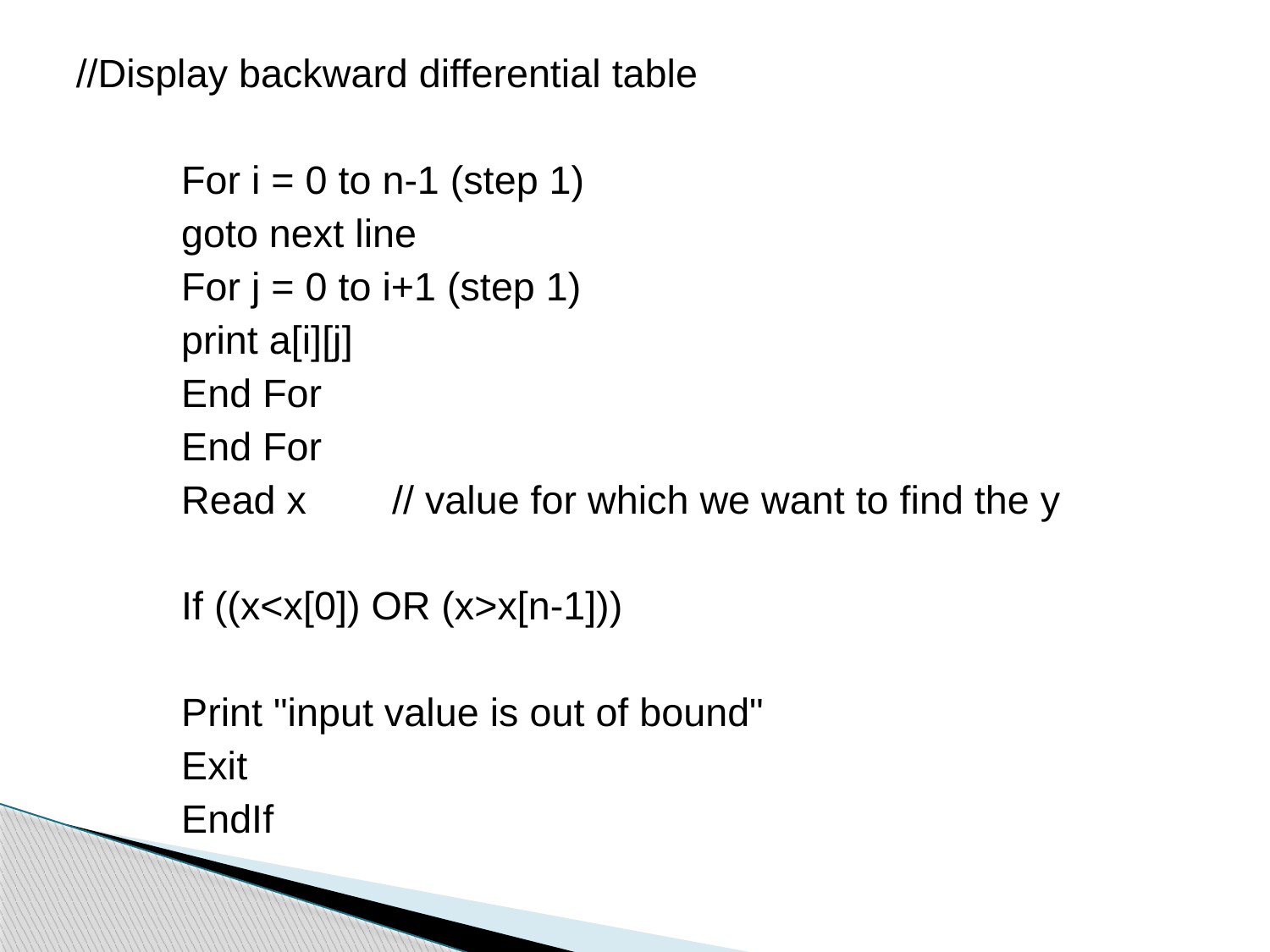

//Display backward differential table

	For i = 0 to n-1 (step 1)
		goto next line
		For j = 0 to i+1 (step 1)
			print a[i][j]
		End For
	End For
	Read x		// value for which we want to find the y

	If ((x<x[0]) OR (x>x[n-1]))

		Print "input value is out of bound"
		Exit
	EndIf